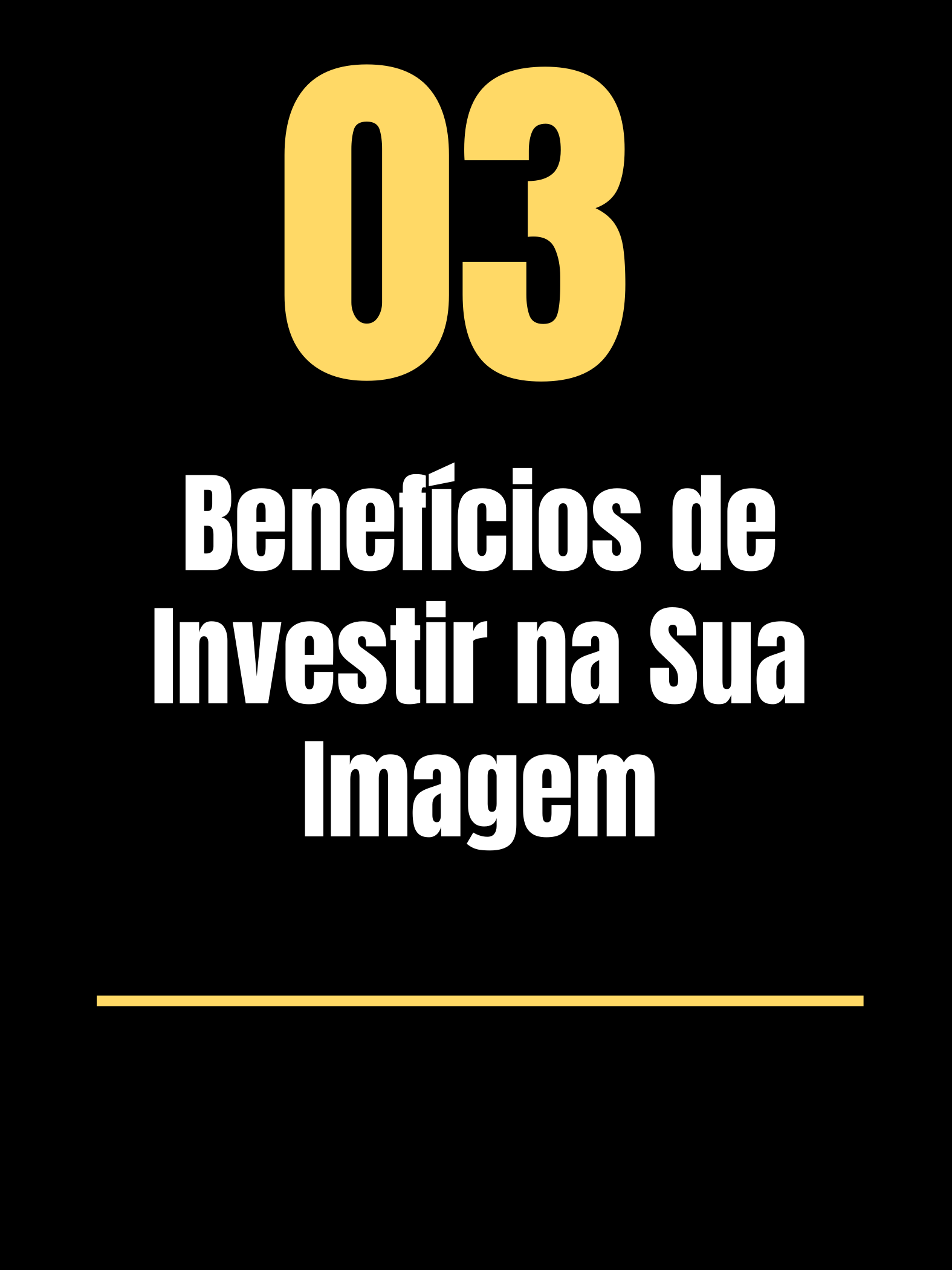

03
Benefícios de Investir na Sua Imagem

FERNANDA GONÇALVES
6